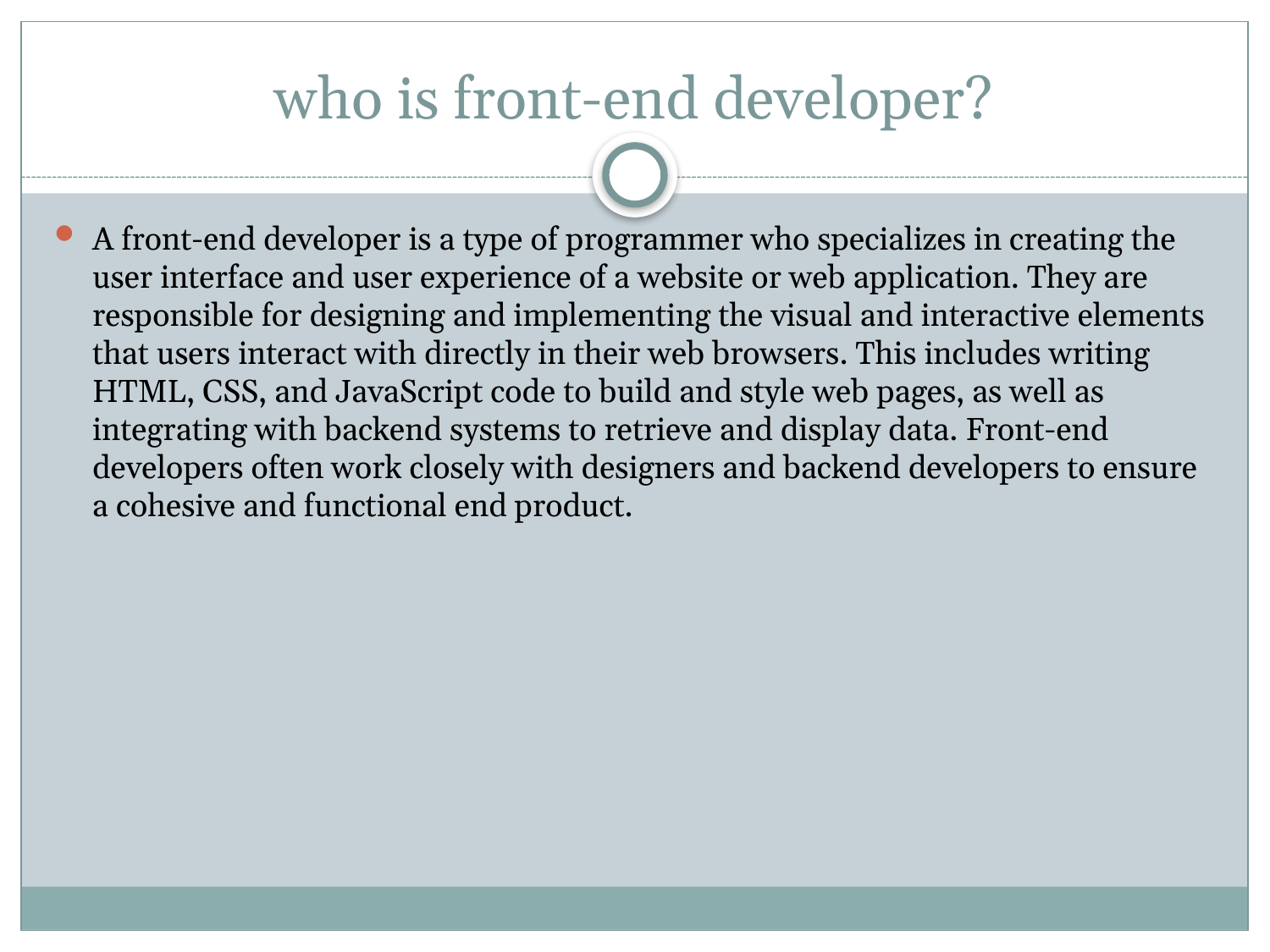

# who is front-end developer?
A front-end developer is a type of programmer who specializes in creating the user interface and user experience of a website or web application. They are responsible for designing and implementing the visual and interactive elements that users interact with directly in their web browsers. This includes writing HTML, CSS, and JavaScript code to build and style web pages, as well as integrating with backend systems to retrieve and display data. Front-end developers often work closely with designers and backend developers to ensure a cohesive and functional end product.